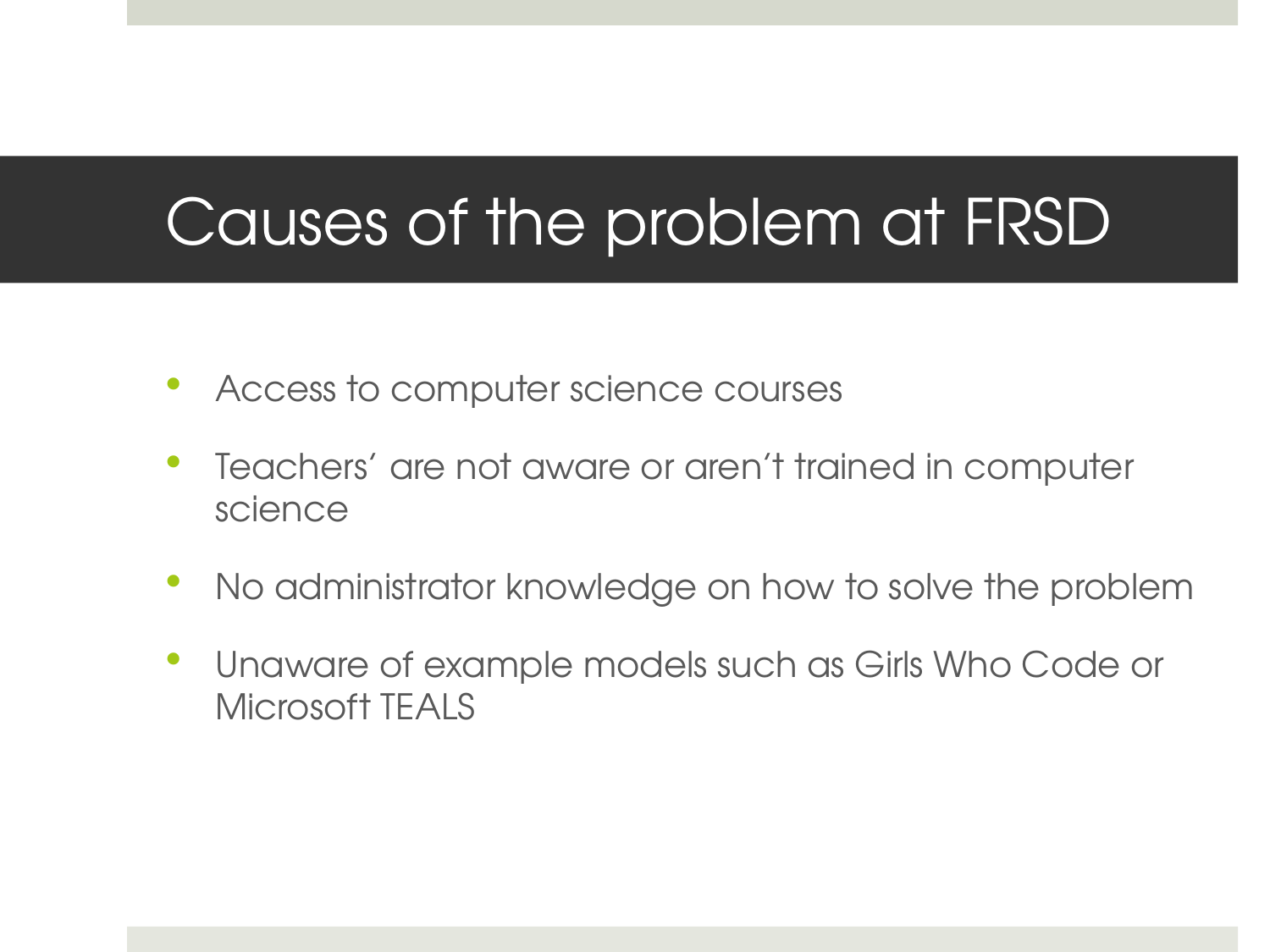

# Causes of the problem at FRSD
Access to computer science courses
Teachers’ are not aware or aren’t trained in computer science
No administrator knowledge on how to solve the problem
Unaware of example models such as Girls Who Code or Microsoft TEALS